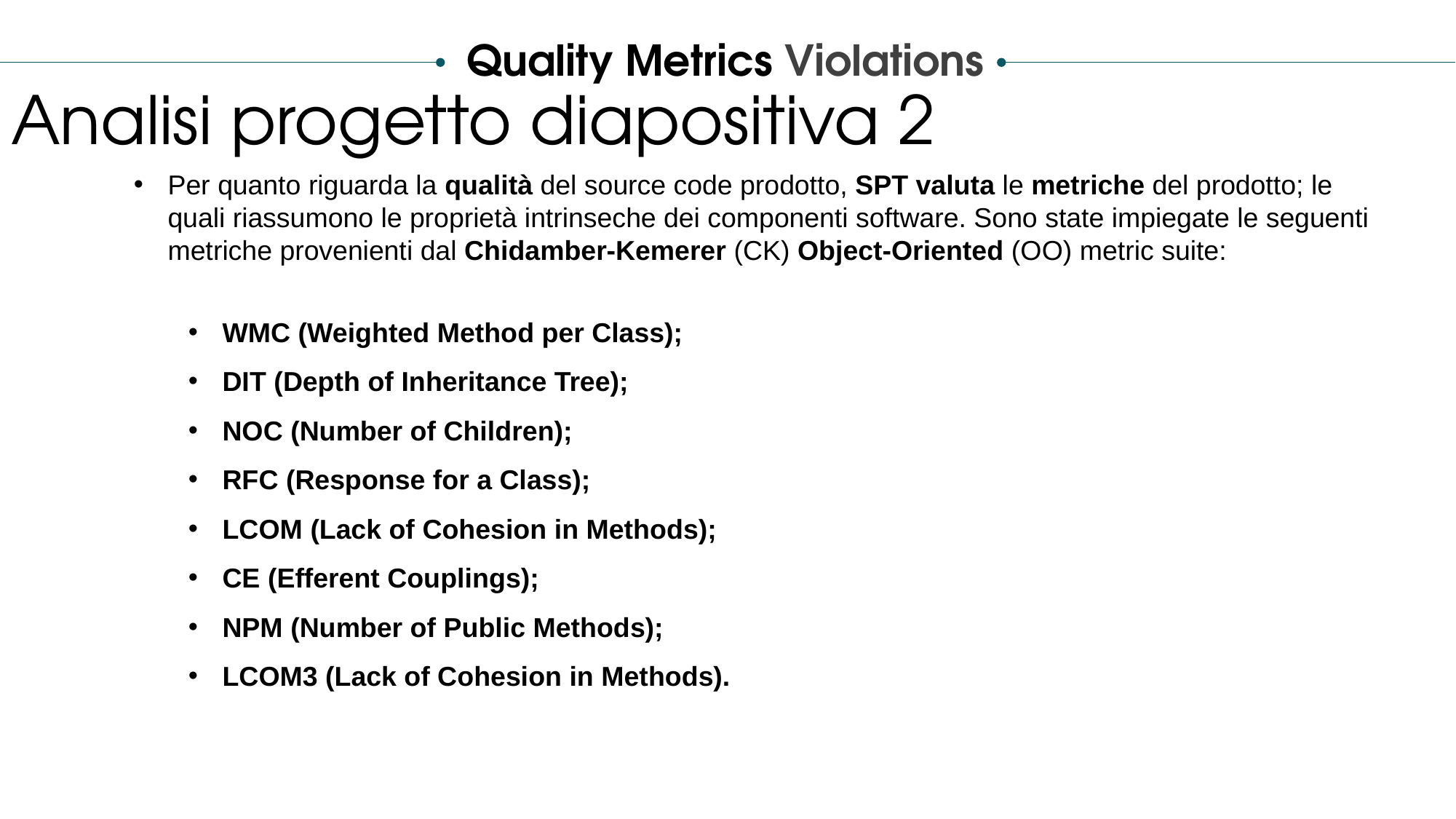

Quality Metrics Violations
Analisi progetto diapositiva 2
Per quanto riguarda la qualità del source code prodotto, SPT valuta le metriche del prodotto; le quali riassumono le proprietà intrinseche dei componenti software. Sono state impiegate le seguenti metriche provenienti dal Chidamber-Kemerer (CK) Object-Oriented (OO) metric suite:

WMC (Weighted Method per Class);
DIT (Depth of Inheritance Tree);
NOC (Number of Children);
RFC (Response for a Class);
LCOM (Lack of Cohesion in Methods);
CE (Efferent Couplings);
NPM (Number of Public Methods);
LCOM3 (Lack of Cohesion in Methods).